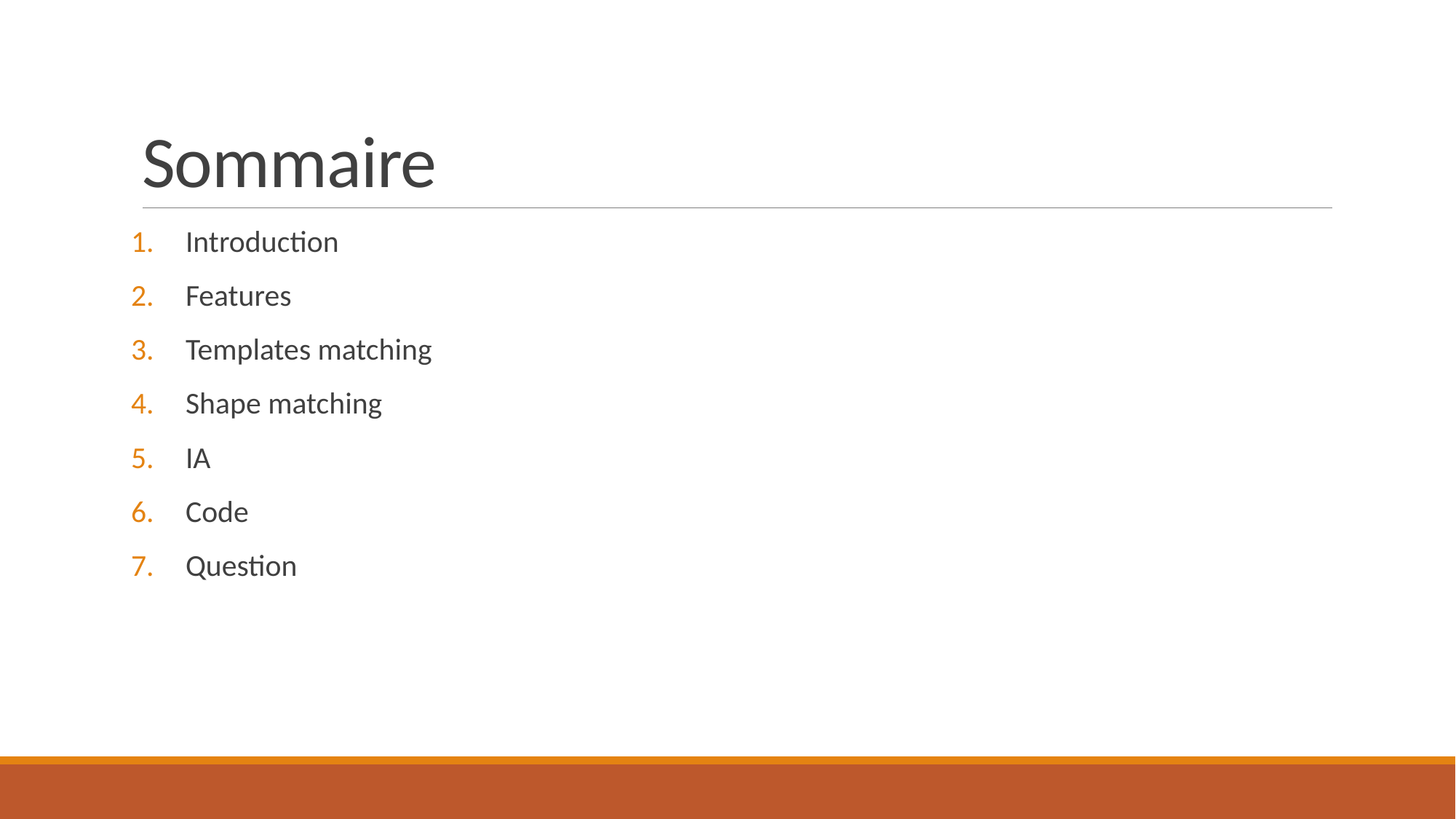

# Sommaire
Introduction
Features
Templates matching
Shape matching
IA
Code
Question